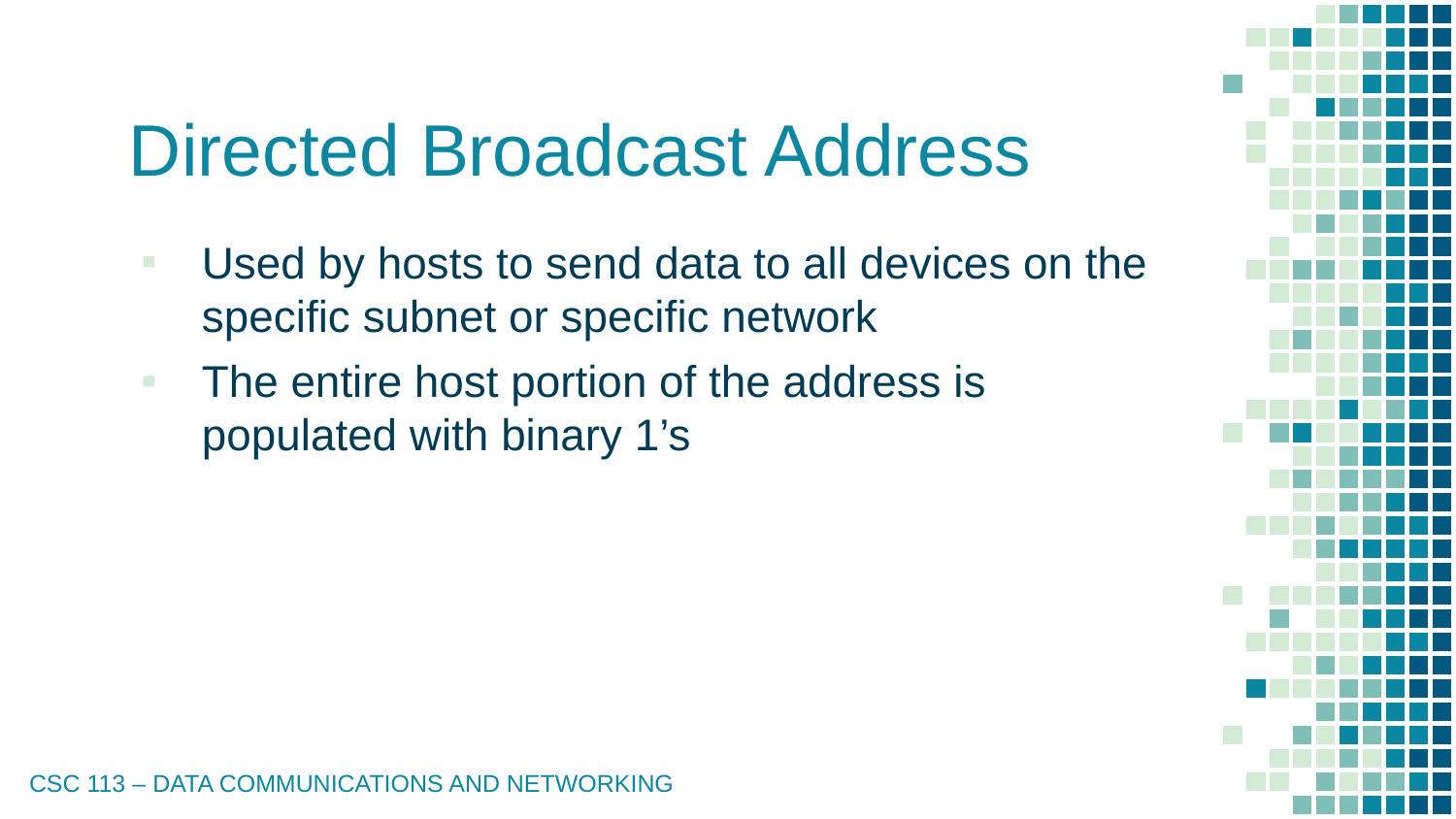

# Directed Broadcast Address
Used by hosts to send data to all devices on the specific subnet or specific network
The entire host portion of the address is populated with binary 1’s
CSC 113 – DATA COMMUNICATIONS AND NETWORKING